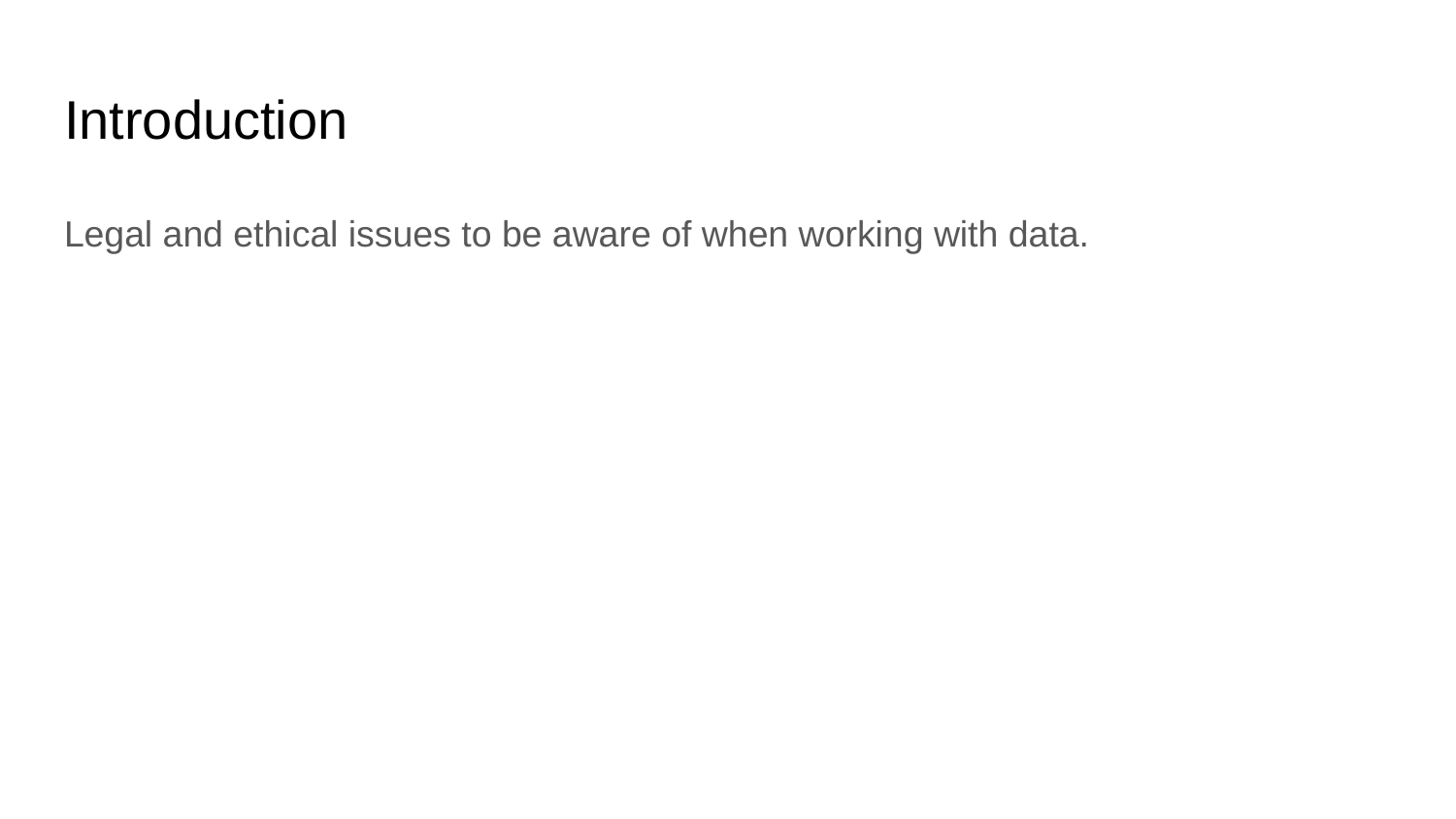

# Introduction
Legal and ethical issues to be aware of when working with data.